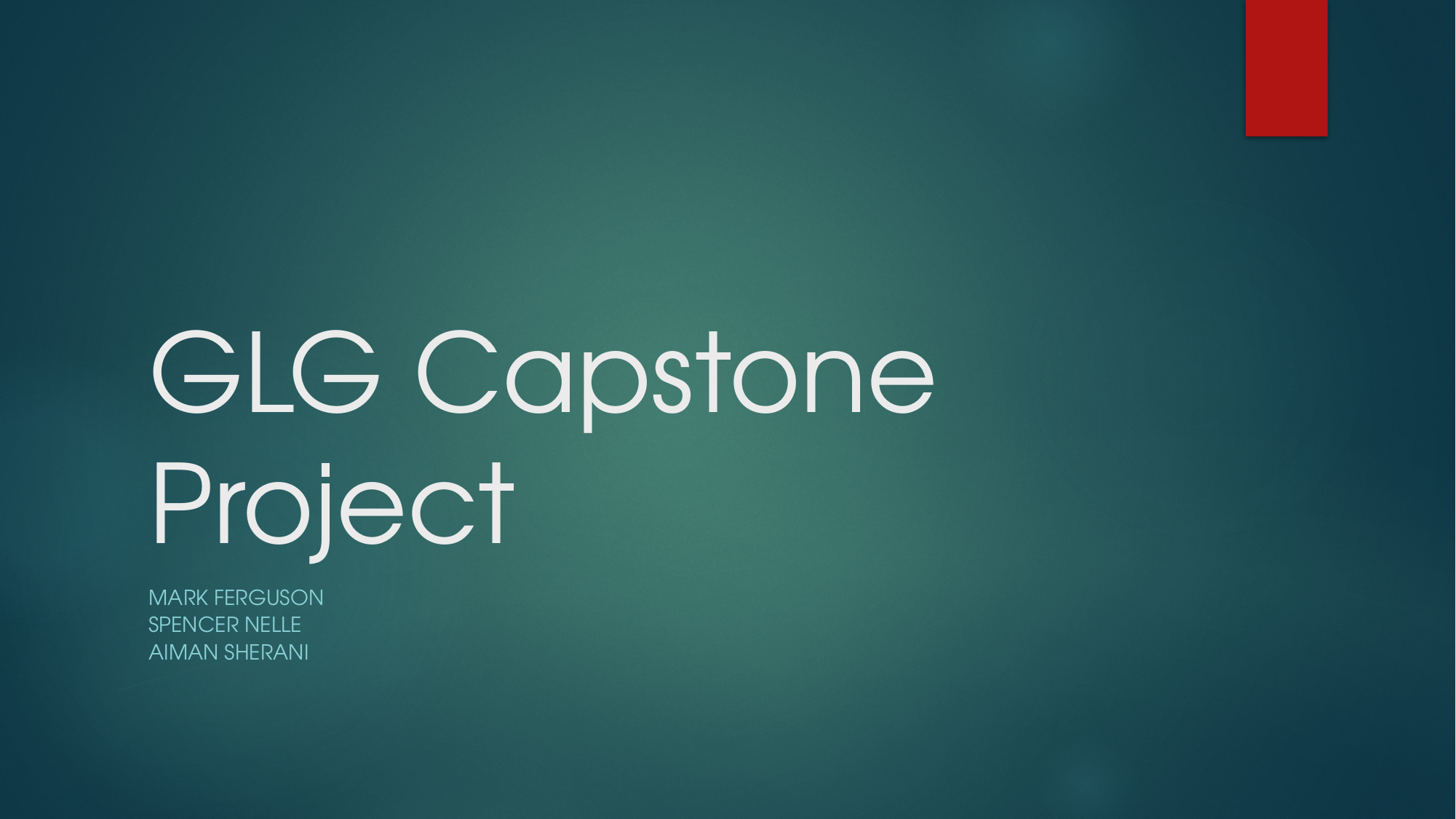

# GLG Capstone Project

Mark Ferguson
Spencer nelle
Aiman Sherani